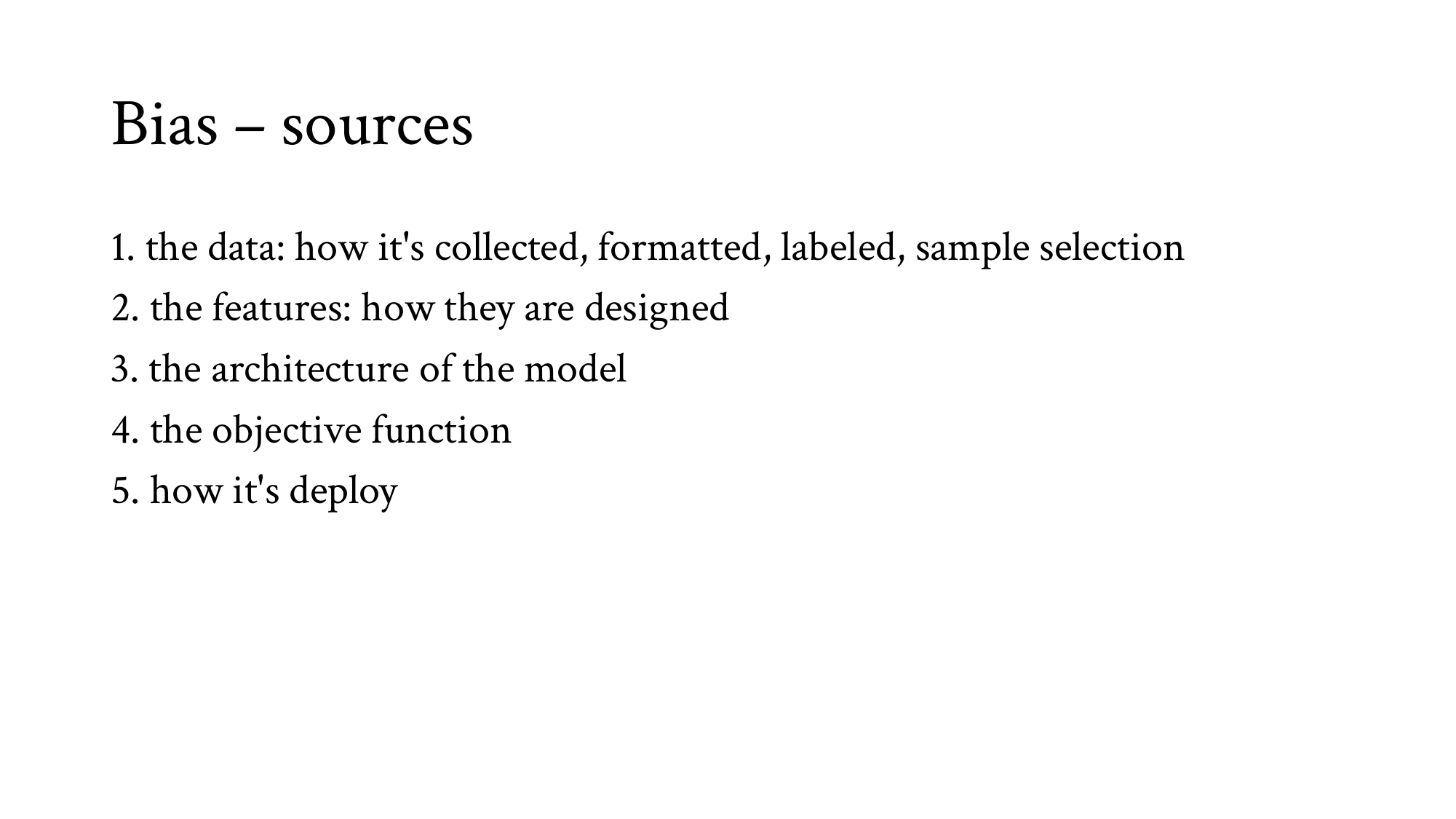

# Bias – sources
1. the data: how it's collected, formatted, labeled, sample selection
2. the features: how they are designed
3. the architecture of the model
4. the objective function
5. how it's deploy